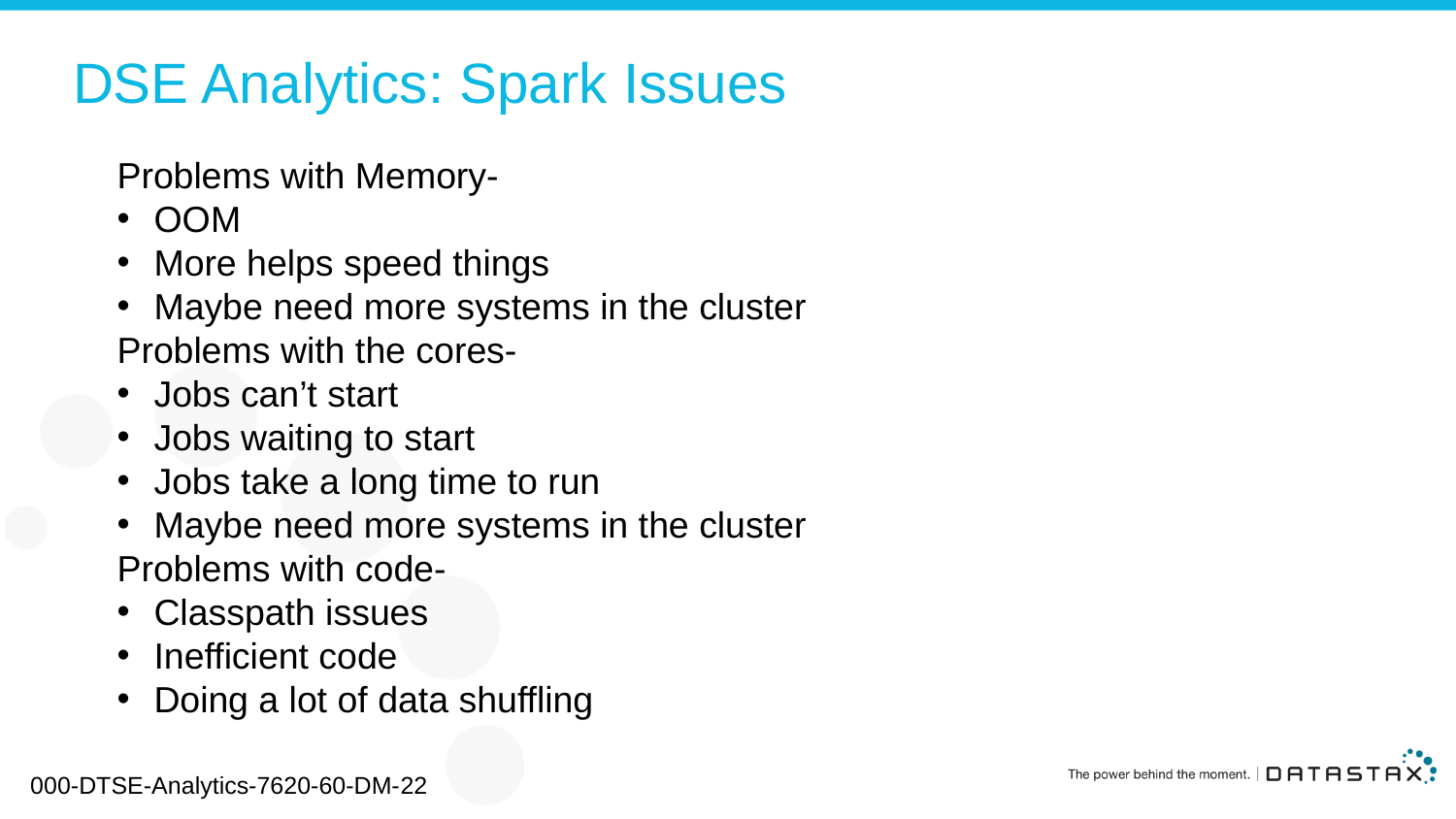

# DSE Analytics: Spark Issues
Problems with Memory-
OOM
More helps speed things
Maybe need more systems in the cluster
Problems with the cores-
Jobs can’t start
Jobs waiting to start
Jobs take a long time to run
Maybe need more systems in the cluster
Problems with code-
Classpath issues
Inefficient code
Doing a lot of data shuffling
000-DTSE-Analytics-7620-60-DM-22